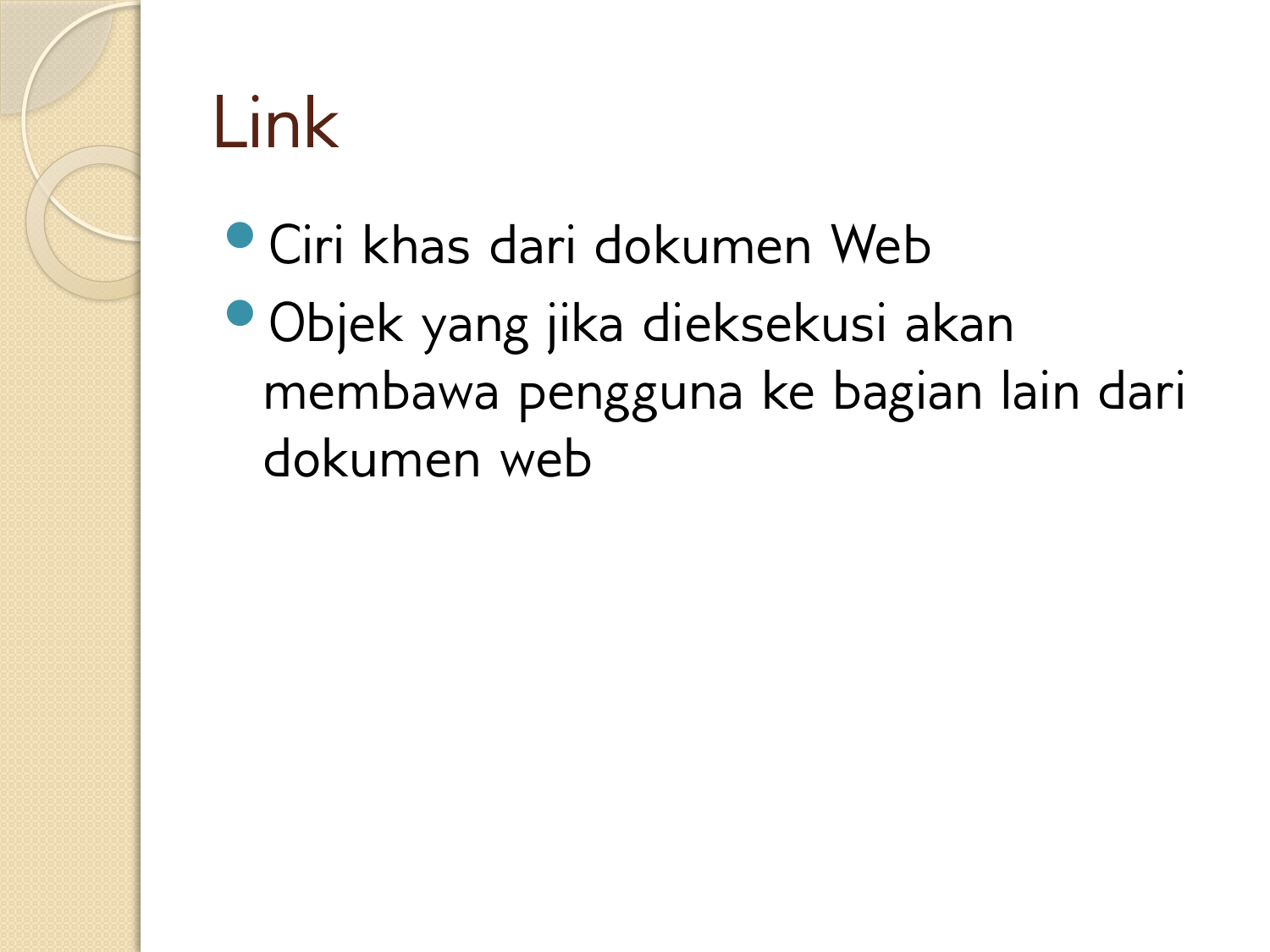

# Link
Ciri khas dari dokumen Web
Objek yang jika dieksekusi akan membawa pengguna ke bagian lain dari dokumen web